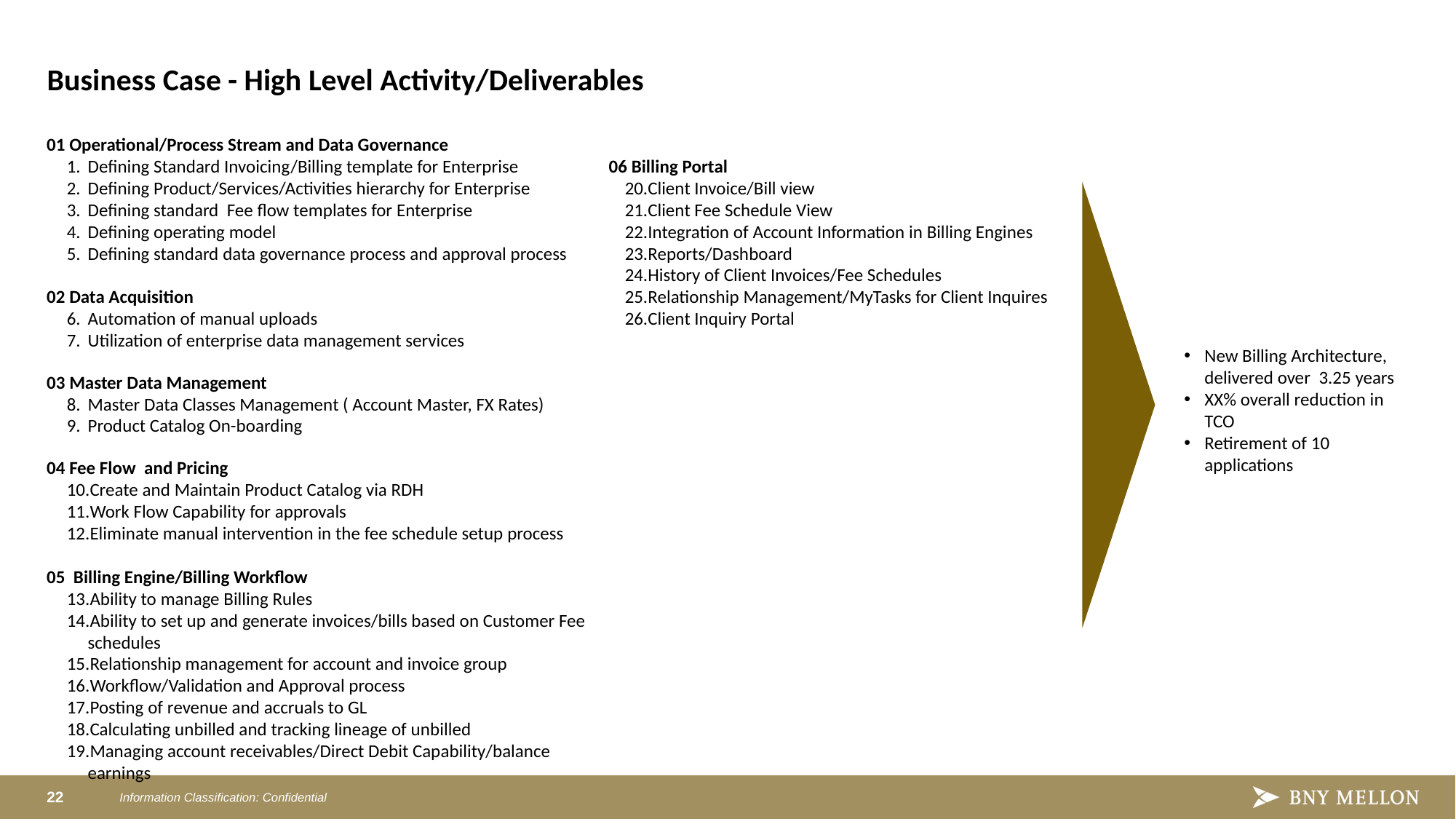

# Business Case - High Level Activity/Deliverables
01 Operational/Process Stream and Data Governance
Defining Standard Invoicing/Billing template for Enterprise
Defining Product/Services/Activities hierarchy for Enterprise
Defining standard  Fee flow templates for Enterprise
Defining operating model
Defining standard data governance process and approval process

02 Data Acquisition
Automation of manual uploads
Utilization of enterprise data management services

03 Master Data Management
Master Data Classes Management ( Account Master, FX Rates)
Product Catalog On-boarding

04 Fee Flow  and Pricing
Create and Maintain Product Catalog via RDH
Work Flow Capability for approvals
Eliminate manual intervention in the fee schedule setup process

05  Billing Engine/Billing Workflow
Ability to manage Billing Rules
Ability to set up and generate invoices/bills based on Customer Fee schedules
Relationship management for account and invoice group
Workflow/Validation and Approval process
Posting of revenue and accruals to GL
Calculating unbilled and tracking lineage of unbilled
Managing account receivables/Direct Debit Capability/balance earnings

 06 Billing Portal
Client Invoice/Bill view
Client Fee Schedule View
Integration of Account Information in Billing Engines
Reports/Dashboard
History of Client Invoices/Fee Schedules
Relationship Management/MyTasks for Client Inquires
Client Inquiry Portal

New Billing Architecture, delivered over  3.25 years
XX% overall reduction in TCO
Retirement of 10 applications